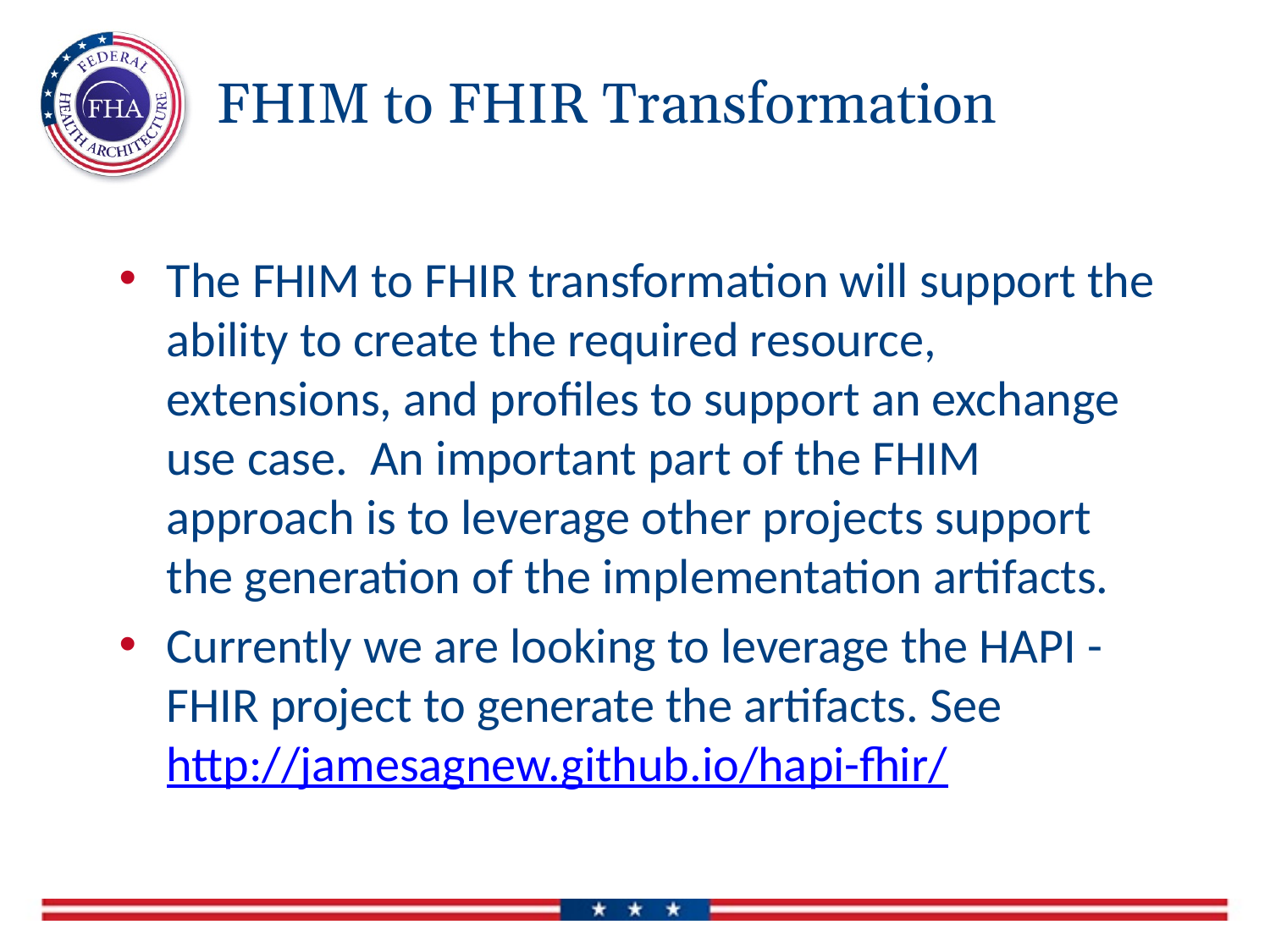

# FHIM to FHIR Transformation
The FHIM to FHIR transformation will support the ability to create the required resource, extensions, and profiles to support an exchange use case.  An important part of the FHIM approach is to leverage other projects support the generation of the implementation artifacts.
Currently we are looking to leverage the HAPI - FHIR project to generate the artifacts. See http://jamesagnew.github.io/hapi-fhir/